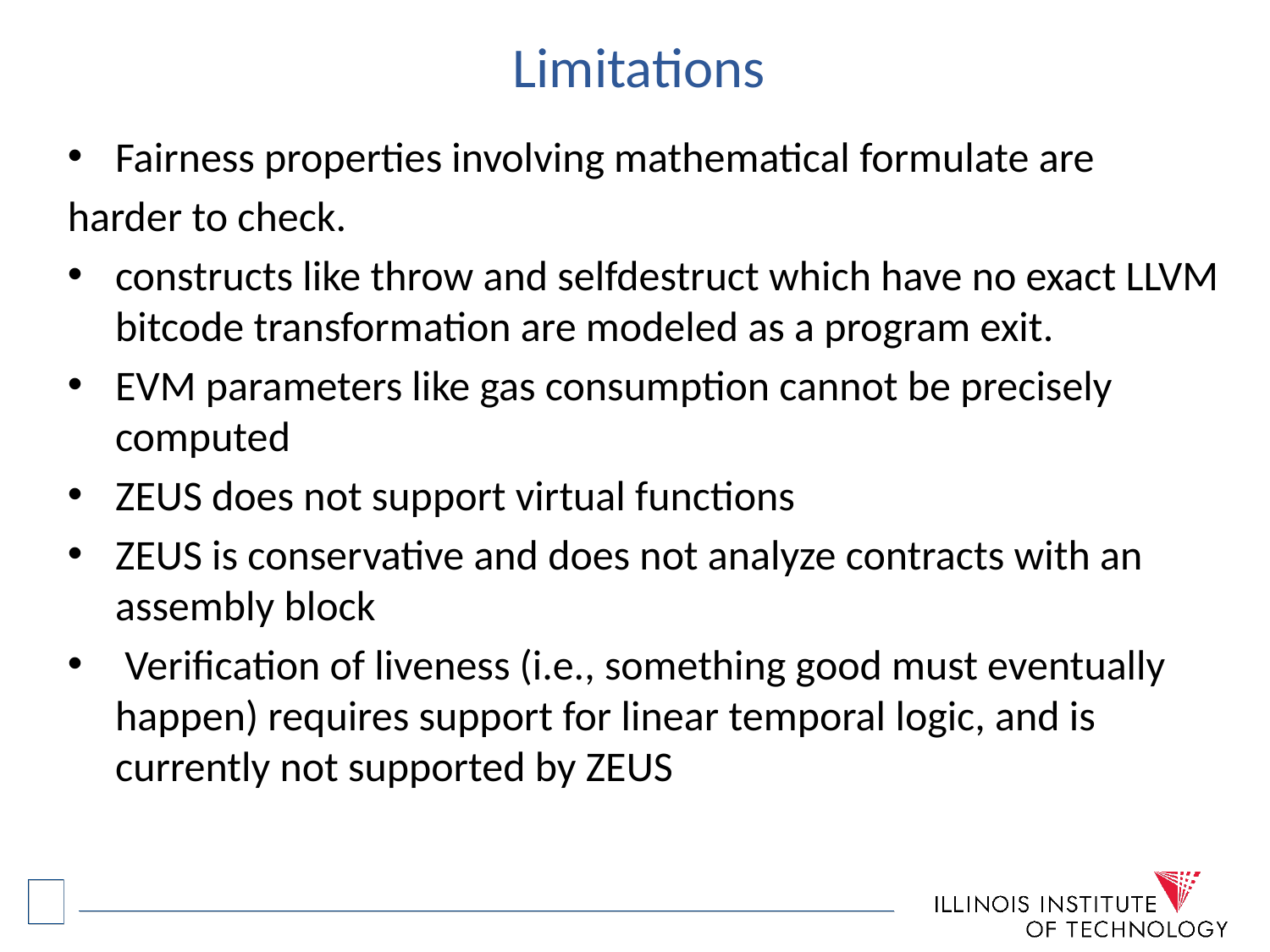

# Limitations
Fairness properties involving mathematical formulate are
harder to check.
constructs like throw and selfdestruct which have no exact LLVM bitcode transformation are modeled as a program exit.
EVM parameters like gas consumption cannot be precisely computed
ZEUS does not support virtual functions
ZEUS is conservative and does not analyze contracts with an assembly block
 Verification of liveness (i.e., something good must eventually happen) requires support for linear temporal logic, and is currently not supported by ZEUS

30